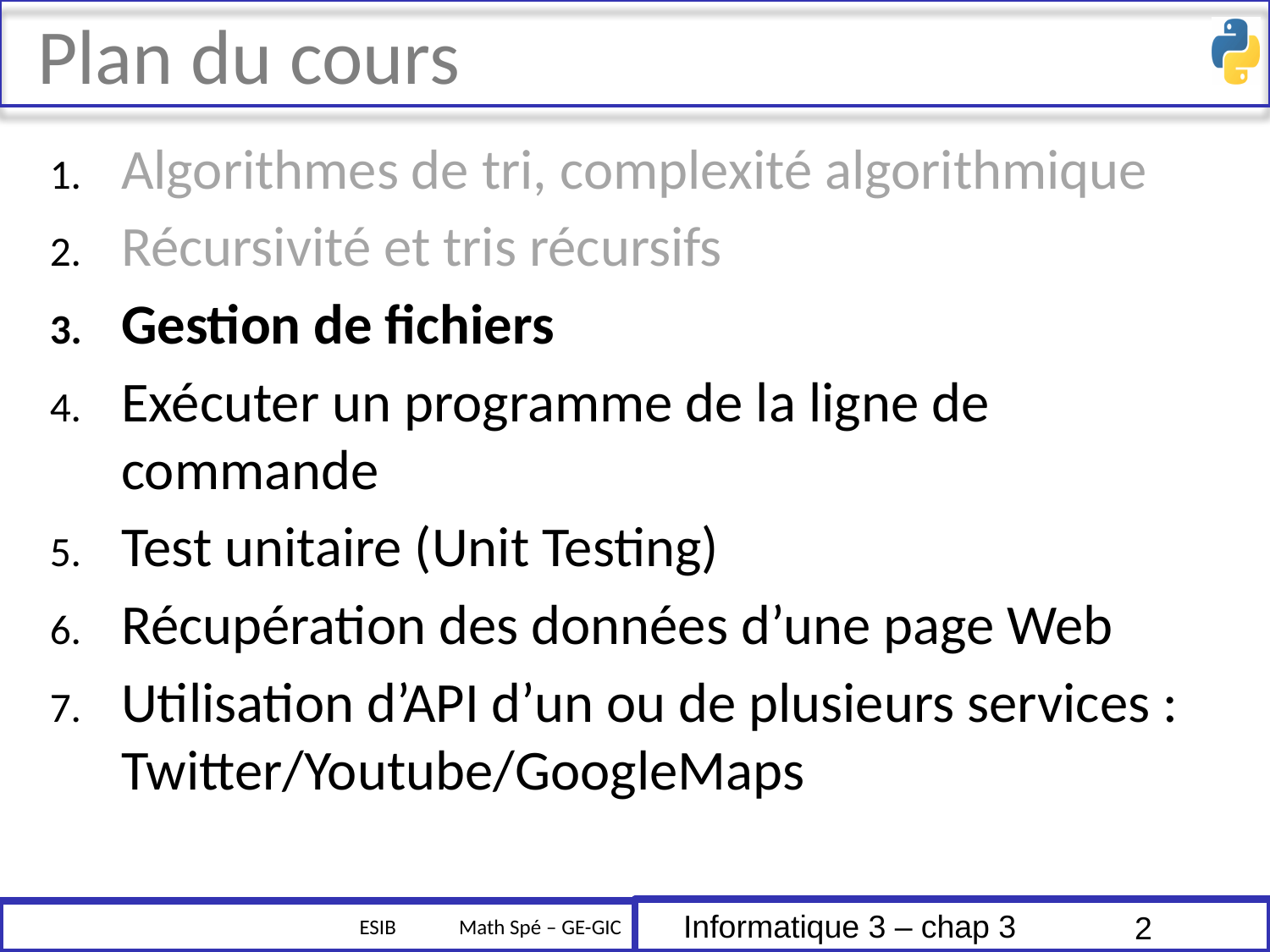

# Plan du cours
Algorithmes de tri, complexité algorithmique
Récursivité et tris récursifs
Gestion de fichiers
Exécuter un programme de la ligne de commande
Test unitaire (Unit Testing)
Récupération des données d’une page Web
Utilisation d’API d’un ou de plusieurs services : Twitter/Youtube/GoogleMaps
2